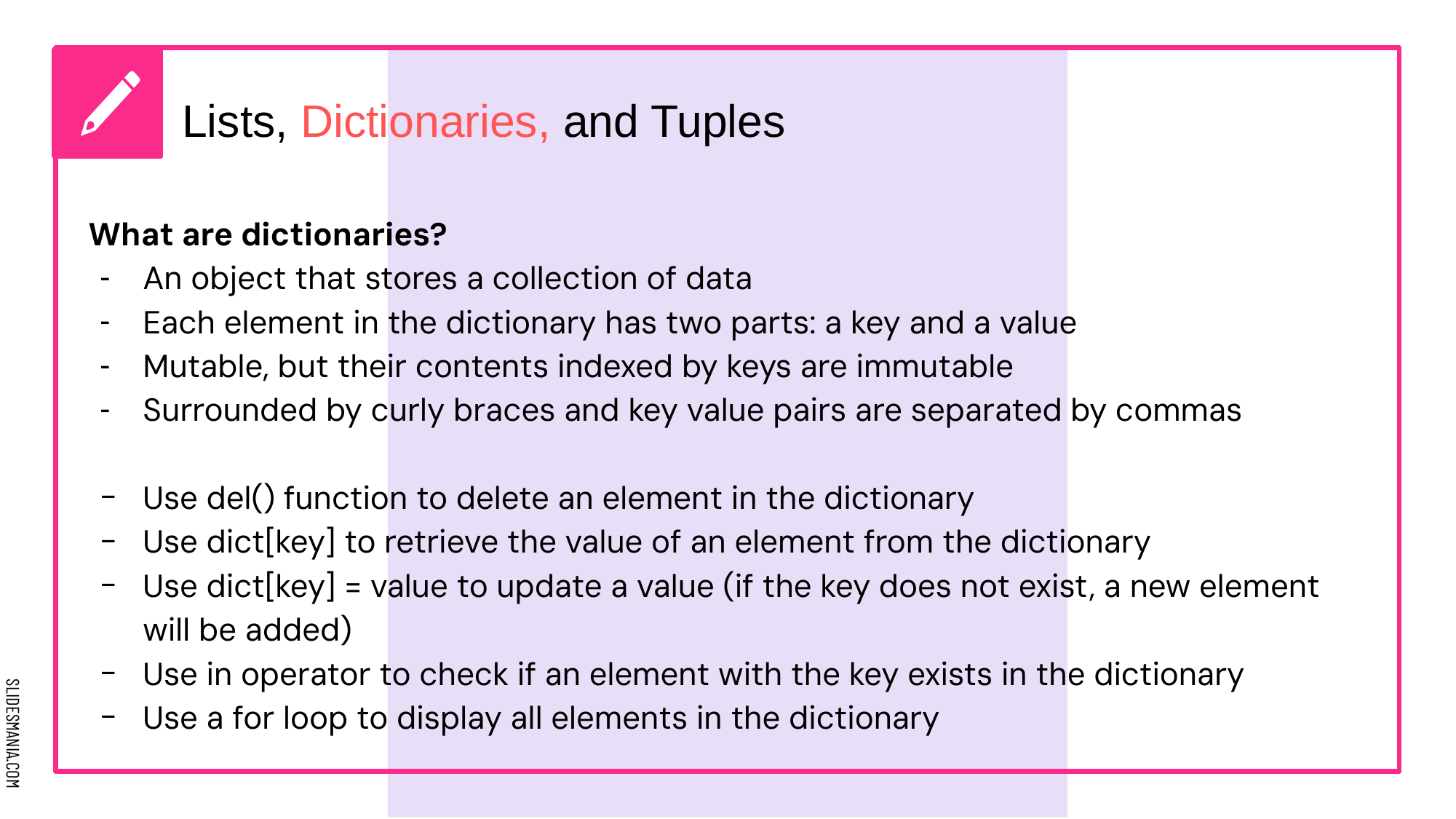

Lists, Dictionaries, and Tuples
What are dictionaries?
An object that stores a collection of data
Each element in the dictionary has two parts: a key and a value
Mutable, but their contents indexed by keys are immutable
Surrounded by curly braces and key value pairs are separated by commas

Use del() function to delete an element in the dictionary
Use dict[key] to retrieve the value of an element from the dictionary
Use dict[key] = value to update a value (if the key does not exist, a new element
will be added)
Use in operator to check if an element with the key exists in the dictionary
Use a for loop to display all elements in the dictionary